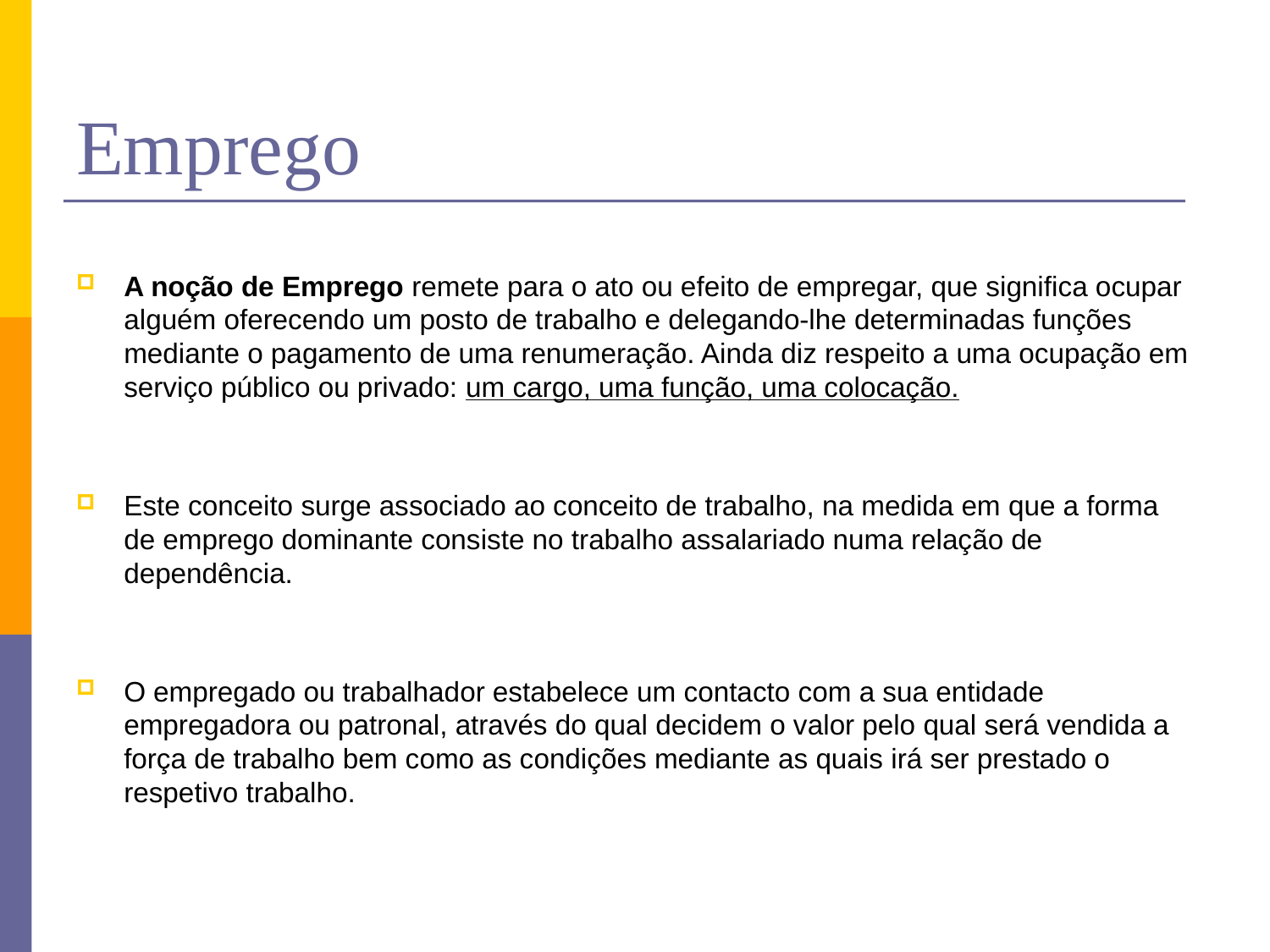

# Emprego

A noção de Emprego remete para o ato ou efeito de empregar, que significa ocupar alguém oferecendo um posto de trabalho e delegando-lhe determinadas funções mediante o pagamento de uma renumeração. Ainda diz respeito a uma ocupação em serviço público ou privado: um cargo, uma função, uma colocação.

Este conceito surge associado ao conceito de trabalho, na medida em que a forma de emprego dominante consiste no trabalho assalariado numa relação de dependência.

O empregado ou trabalhador estabelece um contacto com a sua entidade empregadora ou patronal, através do qual decidem o valor pelo qual será vendida a força de trabalho bem como as condições mediante as quais irá ser prestado o respetivo trabalho.